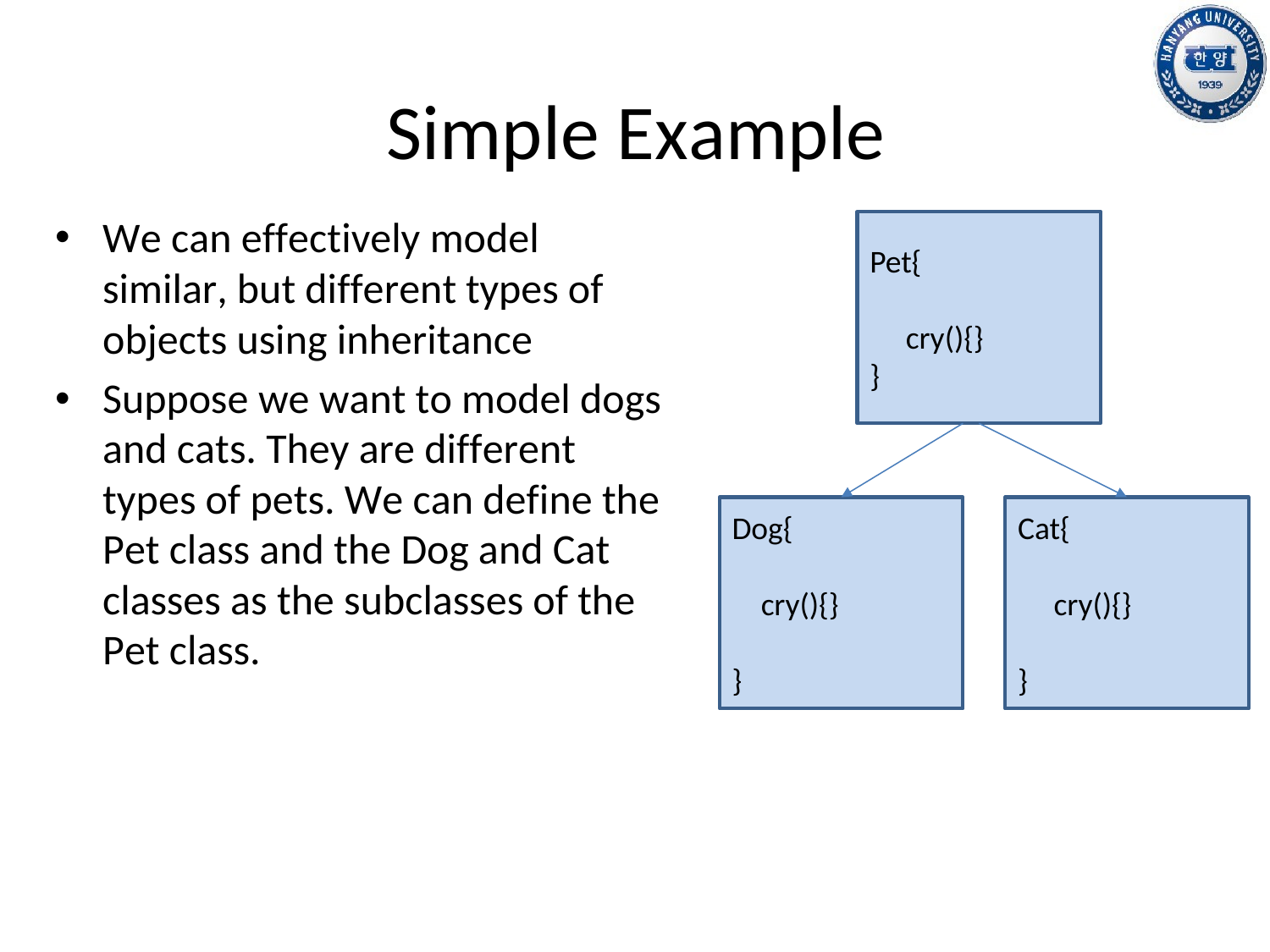

# Simple Example
We can effectively model similar, but different types of objects using inheritance
Suppose we want to model dogs and cats. They are different types of pets. We can define the Pet class and the Dog and Cat classes as the subclasses of the Pet class.
Pet{

     cry(){}
}
Dog{

    cry(){}

}
Cat{

     cry(){}

}